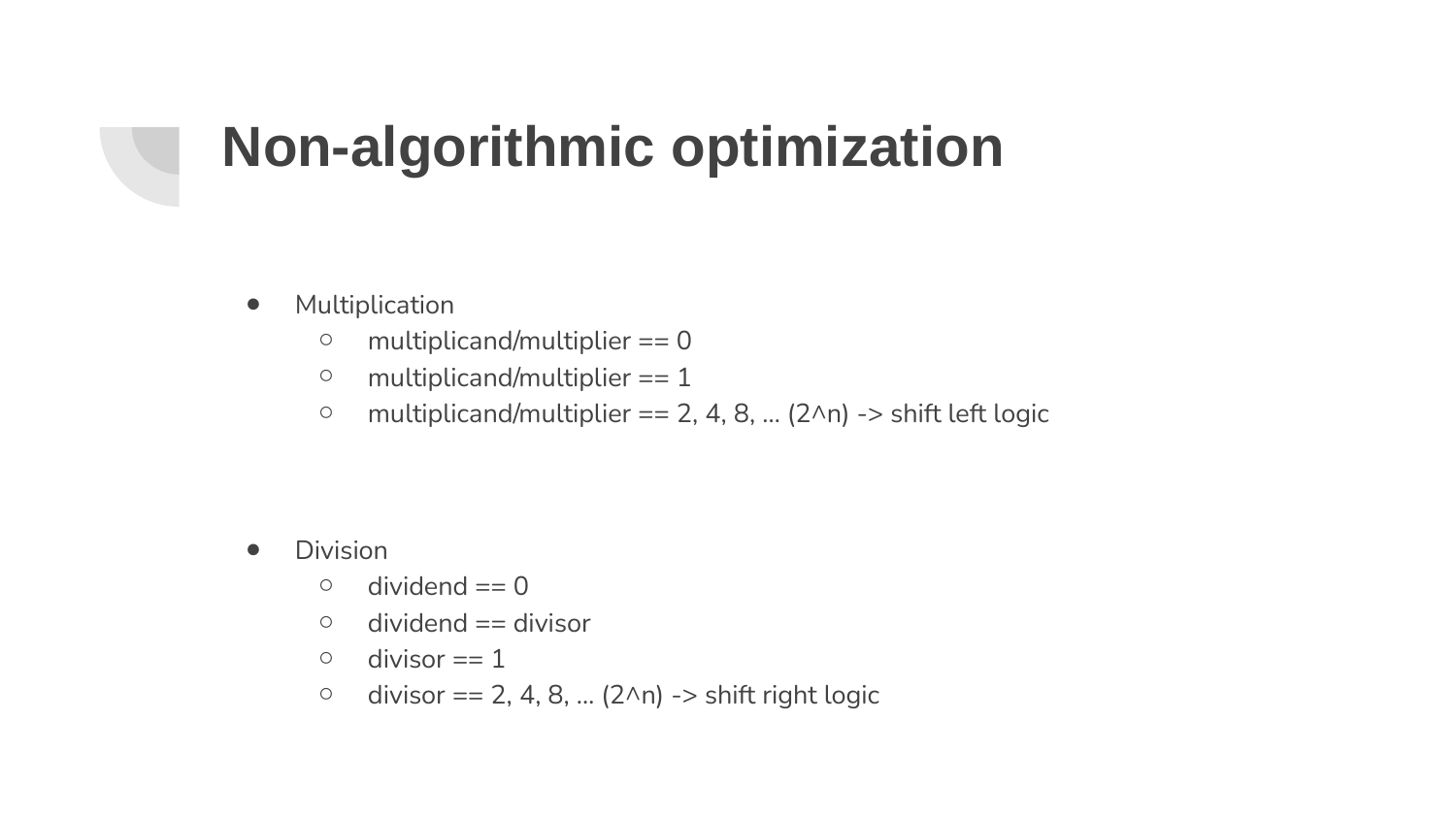

# Non-algorithmic optimization
Multiplication
multiplicand/multiplier == 0
multiplicand/multiplier == 1
multiplicand/multiplier == 2, 4, 8, … (2^n) -> shift left logic

Division
dividend == 0
dividend == divisor
divisor == 1
divisor == 2, 4, 8, … (2^n) -> shift right logic